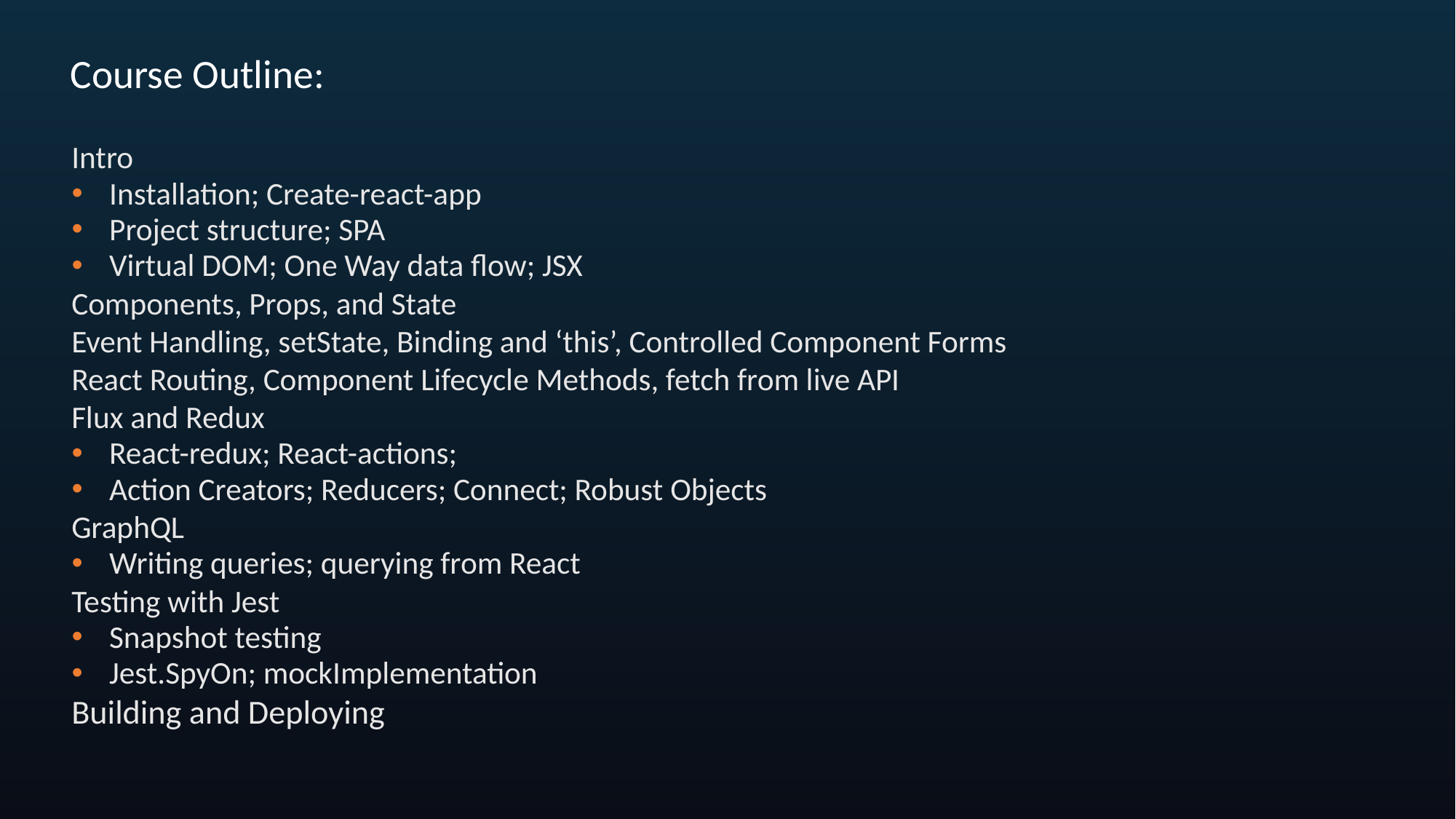

# Course Outline:
Intro
Installation; Create-react-app
Project structure; SPA
Virtual DOM; One Way data flow; JSX
Components, Props, and State
Event Handling, setState, Binding and ‘this’, Controlled Component Forms
React Routing, Component Lifecycle Methods, fetch from live API
Flux and Redux
React-redux; React-actions;
Action Creators; Reducers; Connect; Robust Objects
GraphQL
Writing queries; querying from React
Testing with Jest
Snapshot testing
Jest.SpyOn; mockImplementation
Building and Deploying